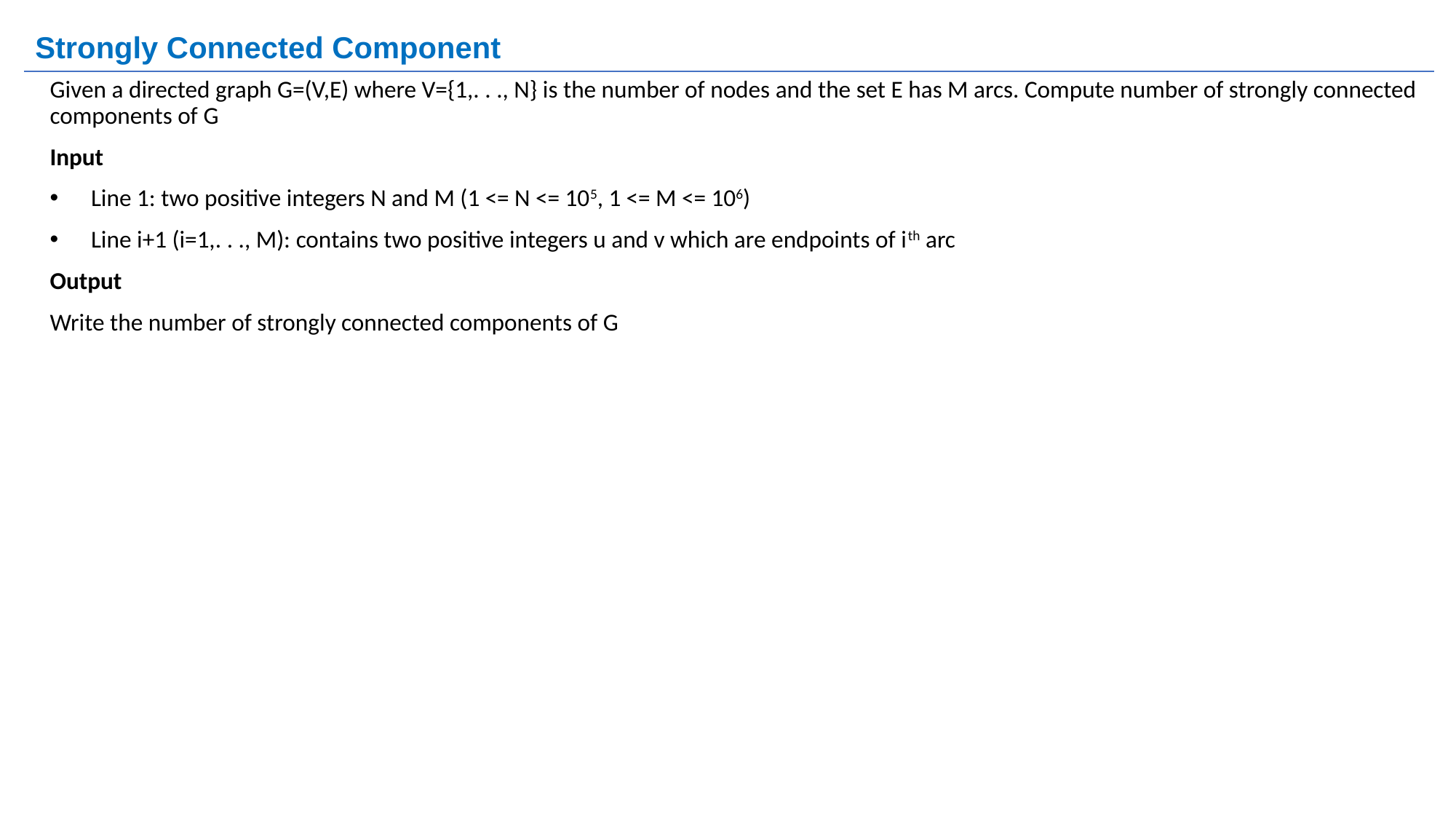

# Strongly Connected Component
Given a directed graph G=(V,E) where V={1,. . ., N} is the number of nodes and the set E has M arcs. Compute number of strongly connected components of G
Input
Line 1: two positive integers N and M (1 <= N <= 105, 1 <= M <= 106)
Line i+1 (i=1,. . ., M): contains two positive integers u and v which are endpoints of ith arc
Output
Write the number of strongly connected components of G